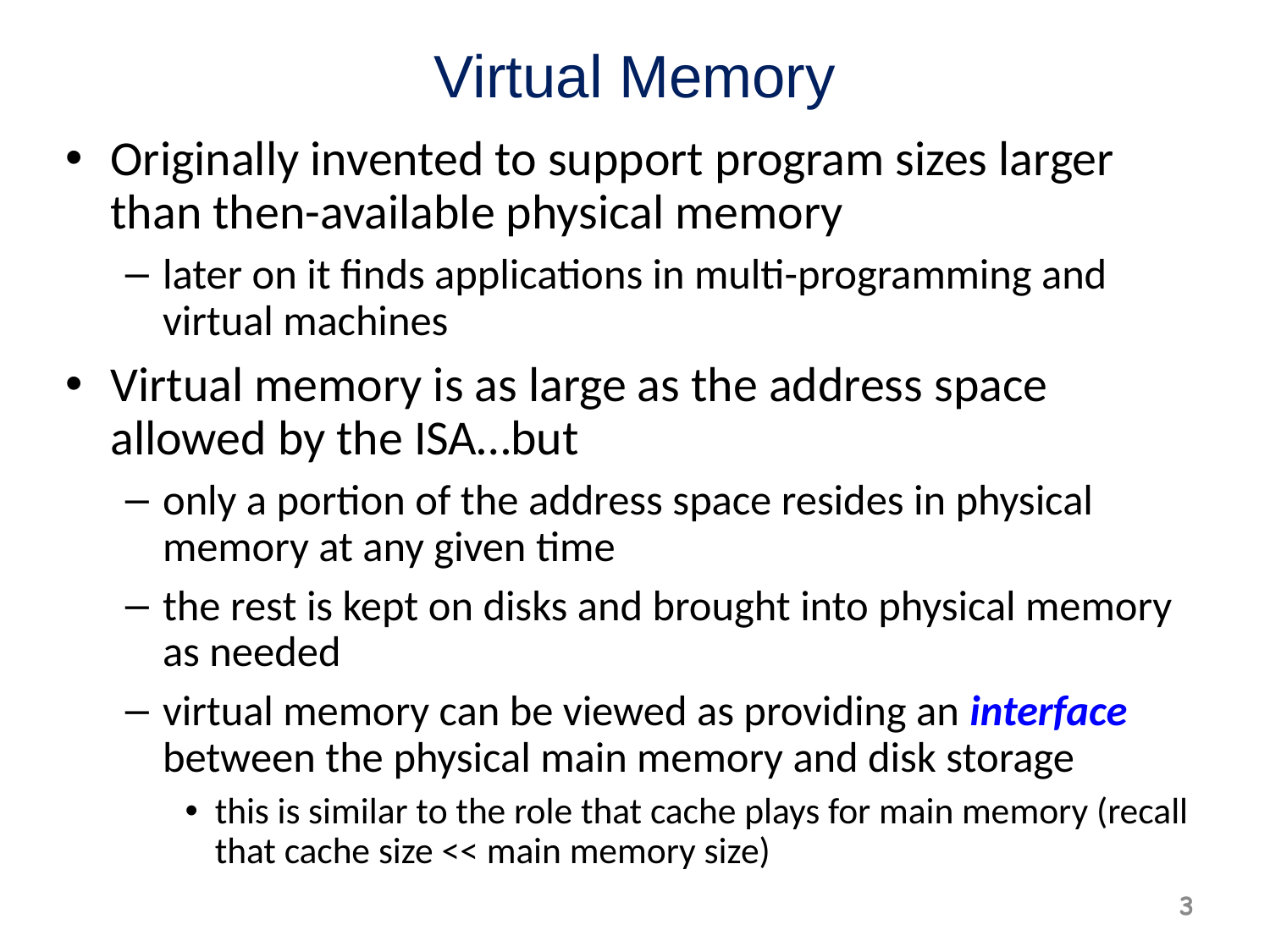

# Virtual Memory
Originally invented to support program sizes larger than then-available physical memory
later on it finds applications in multi-programming and virtual machines
Virtual memory is as large as the address space allowed by the ISA…but
only a portion of the address space resides in physical memory at any given time
the rest is kept on disks and brought into physical memory as needed
virtual memory can be viewed as providing an interface between the physical main memory and disk storage
this is similar to the role that cache plays for main memory (recall that cache size << main memory size)
3